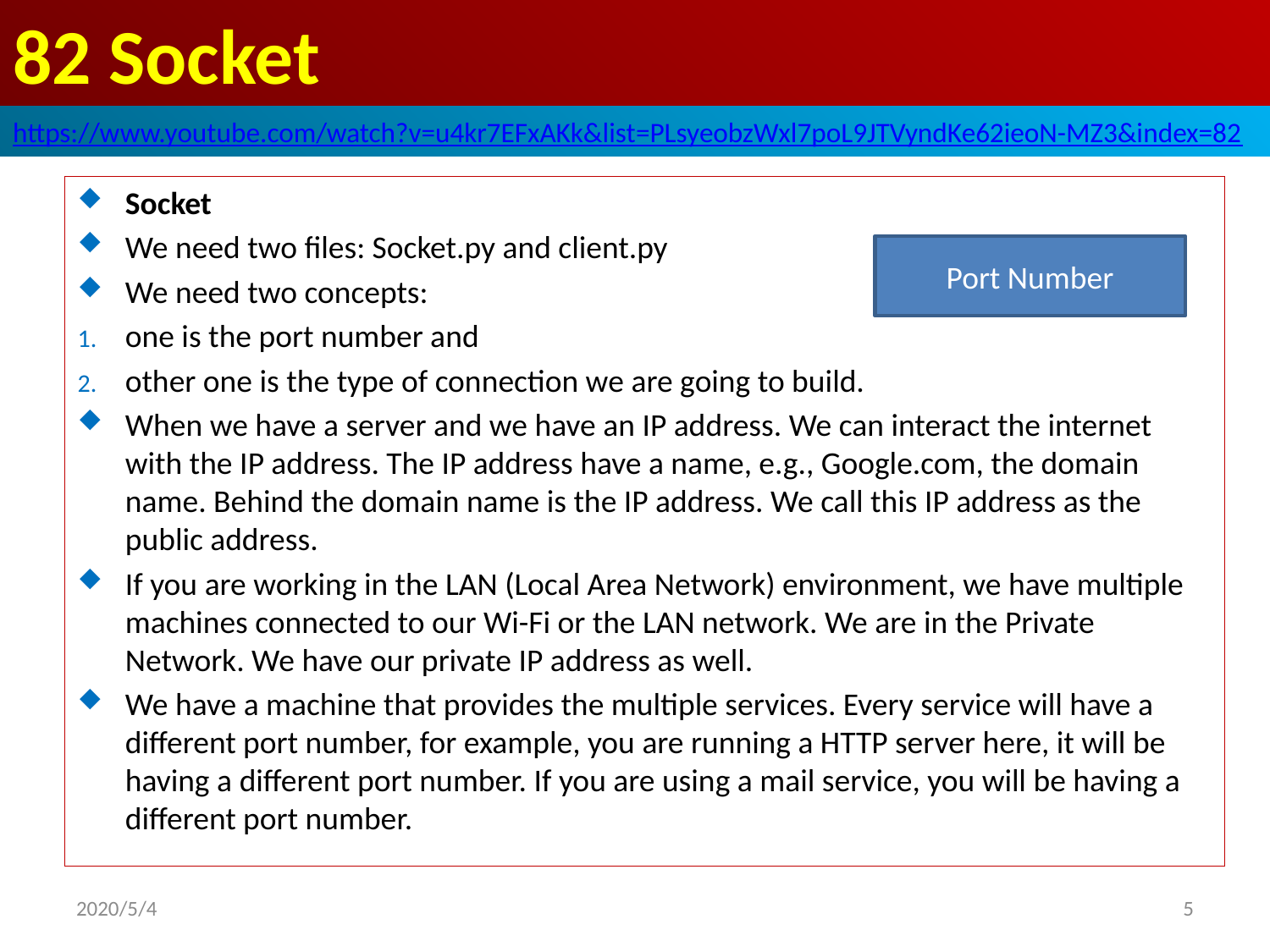

# 82 Socket
https://www.youtube.com/watch?v=u4kr7EFxAKk&list=PLsyeobzWxl7poL9JTVyndKe62ieoN-MZ3&index=82
Socket
We need two files: Socket.py and client.py
We need two concepts:
one is the port number and
other one is the type of connection we are going to build.
When we have a server and we have an IP address. We can interact the internet with the IP address. The IP address have a name, e.g., Google.com, the domain name. Behind the domain name is the IP address. We call this IP address as the public address.
If you are working in the LAN (Local Area Network) environment, we have multiple machines connected to our Wi-Fi or the LAN network. We are in the Private Network. We have our private IP address as well.
We have a machine that provides the multiple services. Every service will have a different port number, for example, you are running a HTTP server here, it will be having a different port number. If you are using a mail service, you will be having a different port number.

Port Number
2020/5/4
5